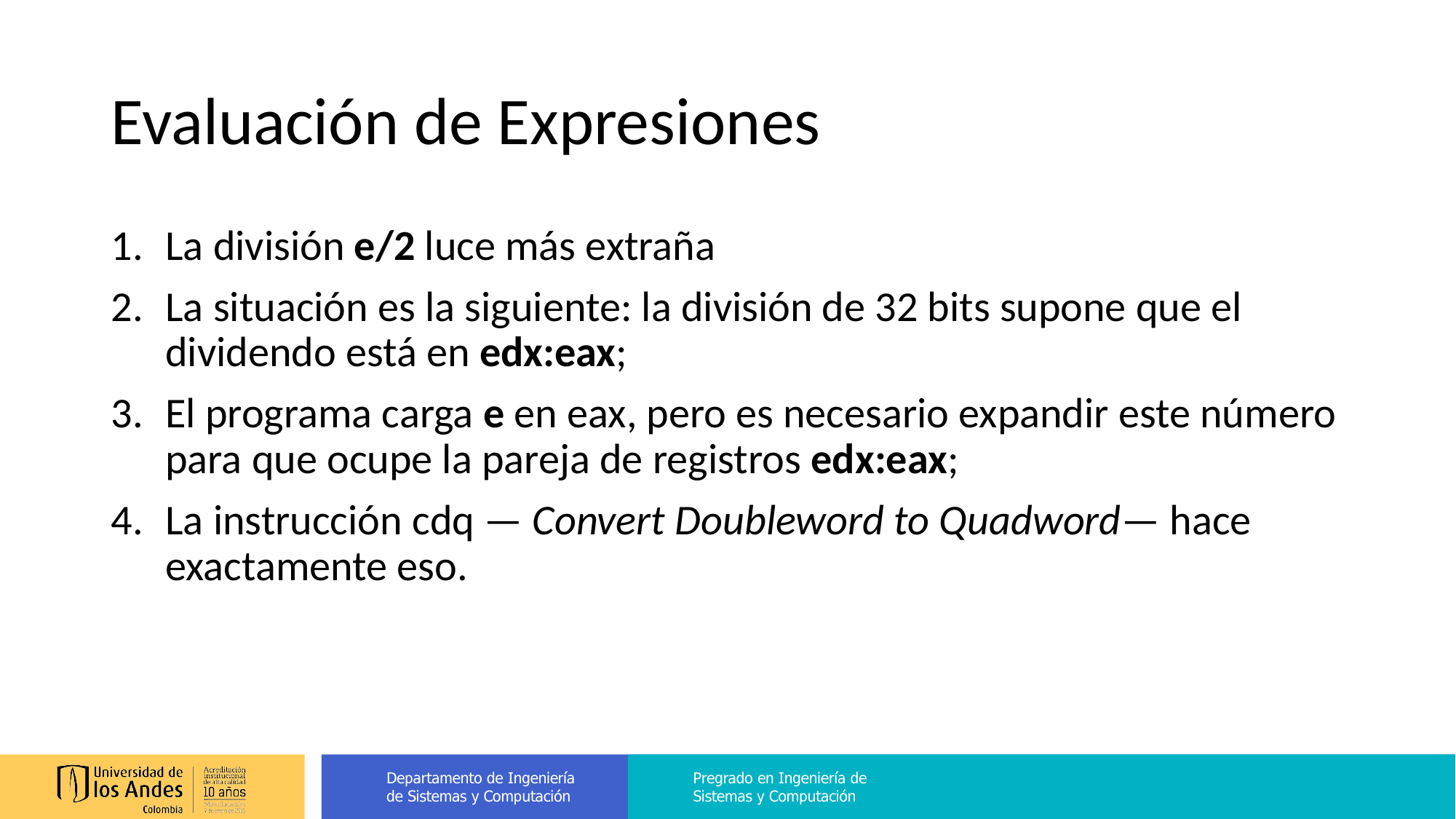

# Evaluación de Expresiones
La división e/2 luce más extraña
La situación es la siguiente: la división de 32 bits supone que el dividendo está en edx:eax;
El programa carga e en eax, pero es necesario expandir este número para que ocupe la pareja de registros edx:eax;
La instrucción cdq — Convert Doubleword to Quadword— hace exactamente eso.